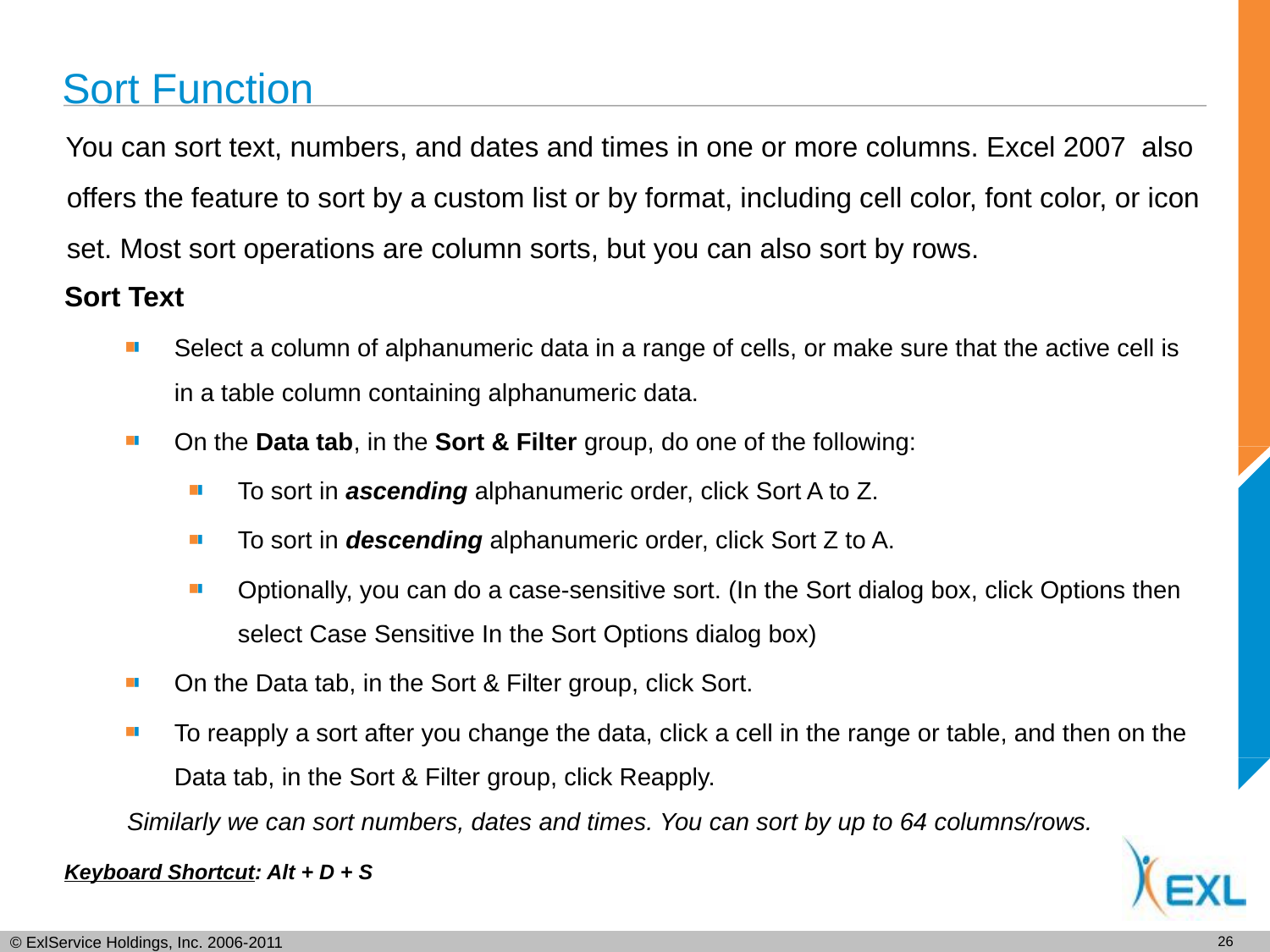

# Sort Function
You can sort text, numbers, and dates and times in one or more columns. Excel 2007  also offers the feature to sort by a custom list or by format, including cell color, font color, or icon set. Most sort operations are column sorts, but you can also sort by rows.
Sort Text
Select a column of alphanumeric data in a range of cells, or make sure that the active cell is in a table column containing alphanumeric data.
On the Data tab, in the Sort & Filter group, do one of the following:
To sort in ascending alphanumeric order, click Sort A to Z.
To sort in descending alphanumeric order, click Sort Z to A.
Optionally, you can do a case-sensitive sort. (In the Sort dialog box, click Options then select Case Sensitive In the Sort Options dialog box)
On the Data tab, in the Sort & Filter group, click Sort.
To reapply a sort after you change the data, click a cell in the range or table, and then on the Data tab, in the Sort & Filter group, click Reapply.
Similarly we can sort numbers, dates and times. You can sort by up to 64 columns/rows.
Keyboard Shortcut: Alt + D + S
26